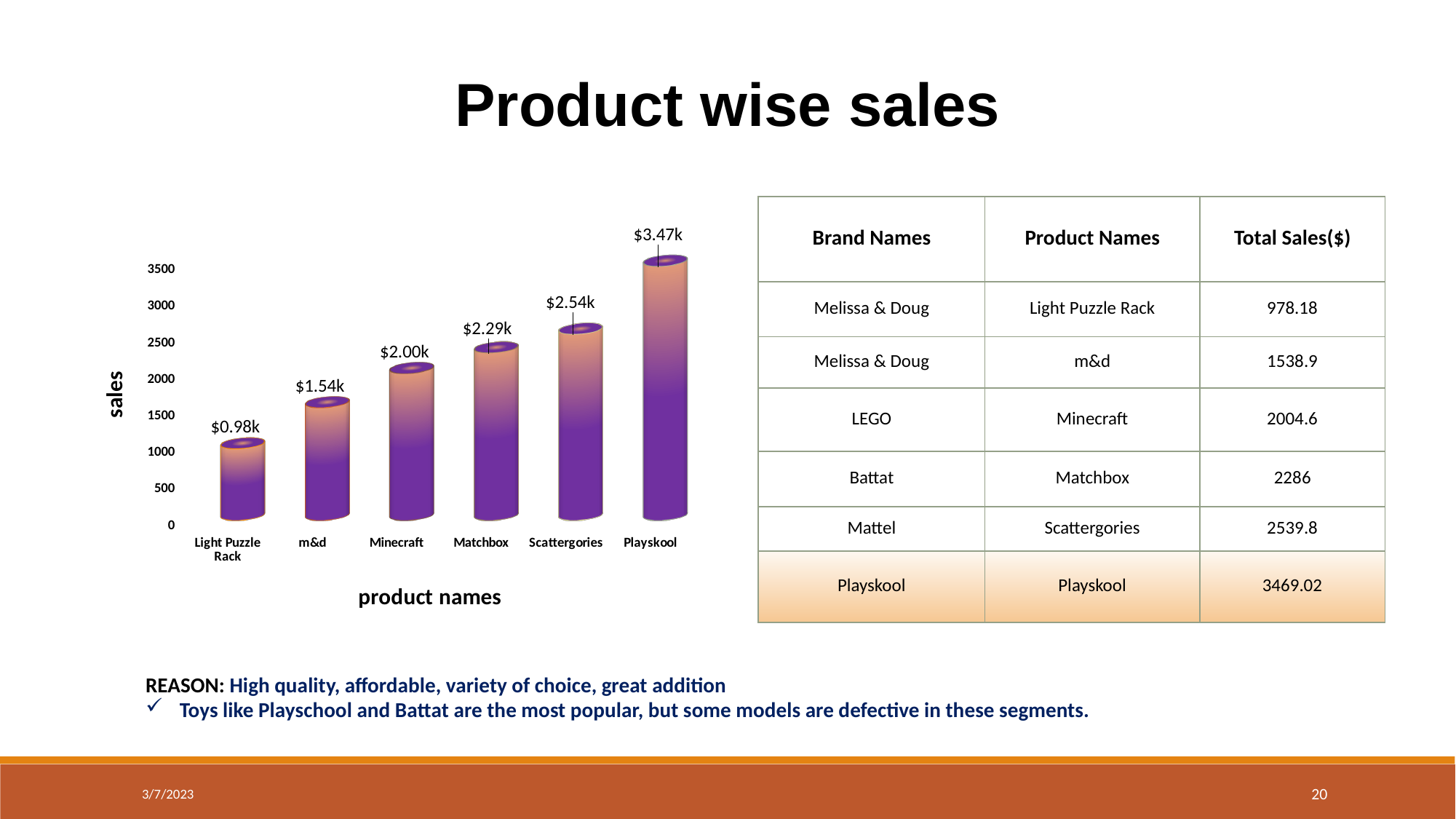

Product wise sales

[unsupported chart]

| Brand Names | Product Names | Total Sales($) |
| --- | --- | --- |
| Melissa & Doug | Light Puzzle Rack | 978.18 |
| Melissa & Doug | m&d | 1538.9 |
| LEGO | Minecraft | 2004.6 |
| Battat | Matchbox | 2286 |
| Mattel | Scattergories | 2539.8 |
| Playskool | Playskool | 3469.02 |
REASON: High quality, affordable, variety of choice, great addition
Toys like Playschool and Battat are the most popular, but some models are defective in these segments.
3/7/2023
20